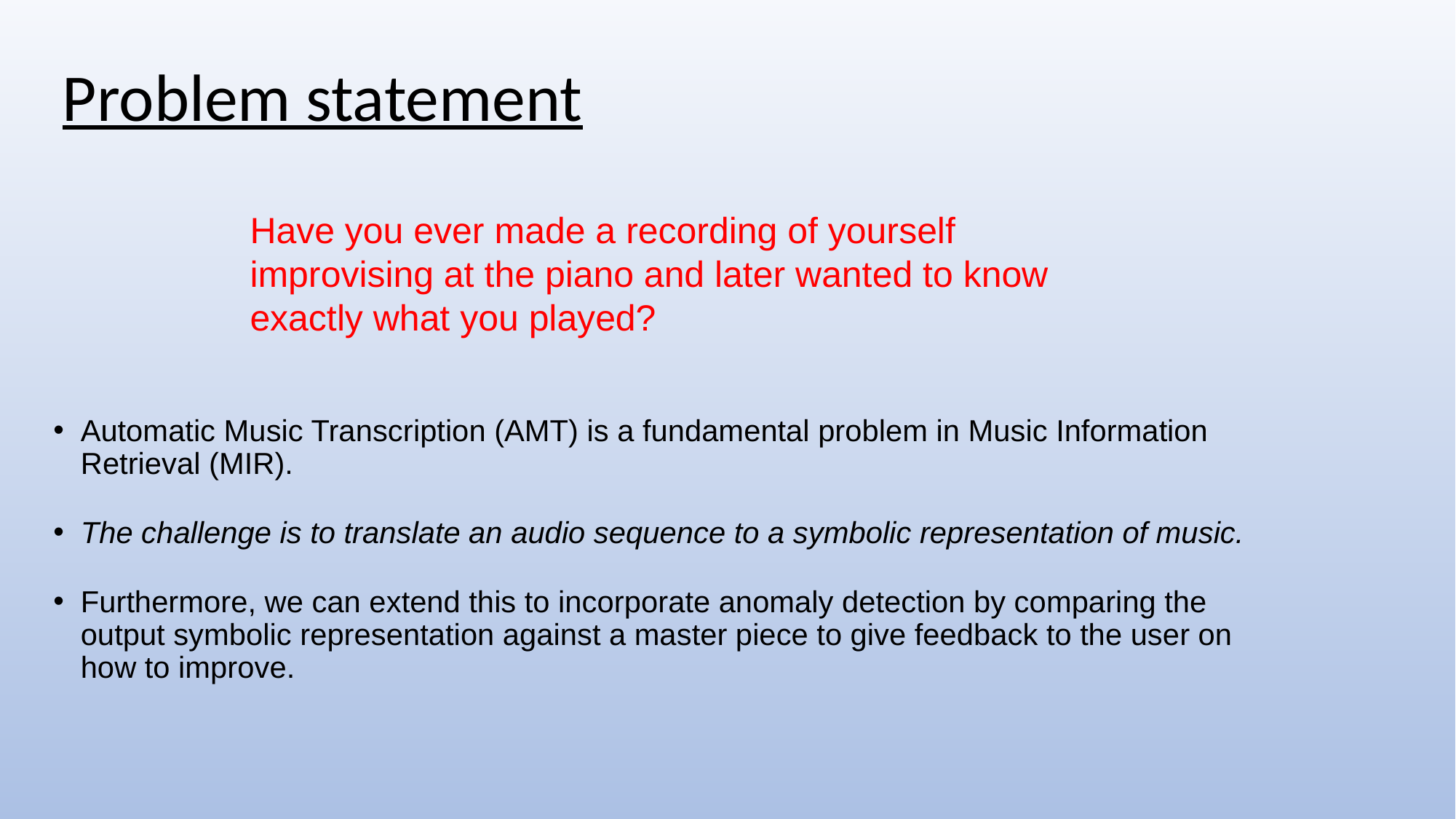

# Problem statement
Have you ever made a recording of yourself improvising at the piano and later wanted to know exactly what you played?
Automatic Music Transcription (AMT) is a fundamental problem in Music Information Retrieval (MIR).
The challenge is to translate an audio sequence to a symbolic representation of music.
Furthermore, we can extend this to incorporate anomaly detection by comparing the output symbolic representation against a master piece to give feedback to the user on how to improve.